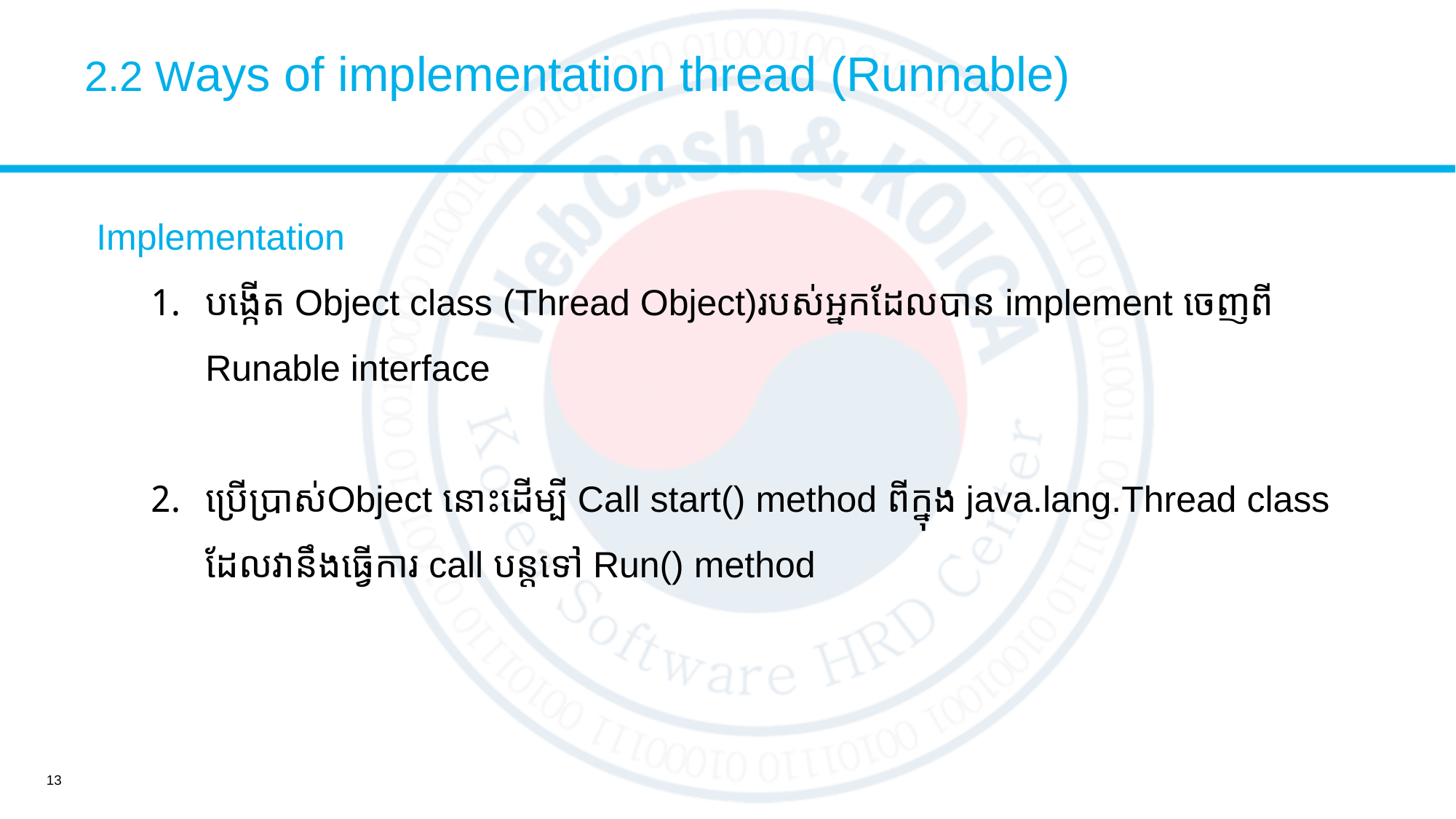

# 2.2 Ways of implementation thread (Runnable)
Implementation
បង្កើត Object class (Thread Object)របស់អ្នកដែលបាន​​ implement ចេញពី Runable interface

ប្រើប្រាស់​Object នោះដើម្បី Call start() method ពីក្នុង java.lang.Thread class​
	ដែលវានឹងធ្វើការ call បន្តទៅ​ Run() method
13